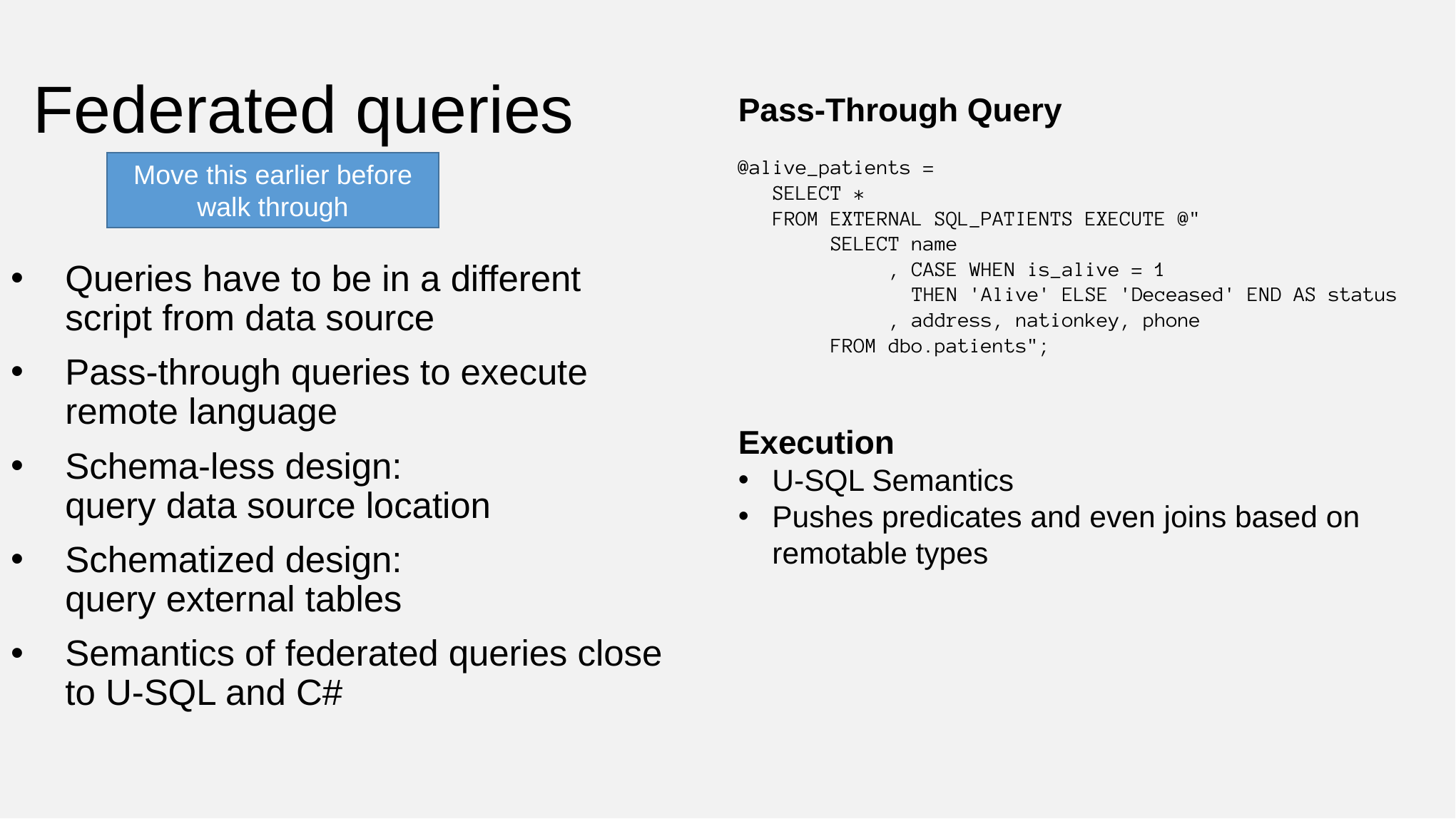

# Federated queries
Pass-Through Query

@alive_patients =
   SELECT *
   FROM EXTERNAL SQL_PATIENTS EXECUTE @"
        SELECT name
             , CASE WHEN is_alive = 1
               THEN 'Alive' ELSE 'Deceased' END AS status
             , address, nationkey, phone
        FROM dbo.patients";

Execution
U-SQL Semantics
Pushes predicates and even joins based on remotable types
Move this earlier before walk through
Queries have to be in a different script from data source
Pass-through queries to execute remote language
Schema-less design:
query data source location
Schematized design:
query external tables
Semantics of federated queries close to U-SQL and C#